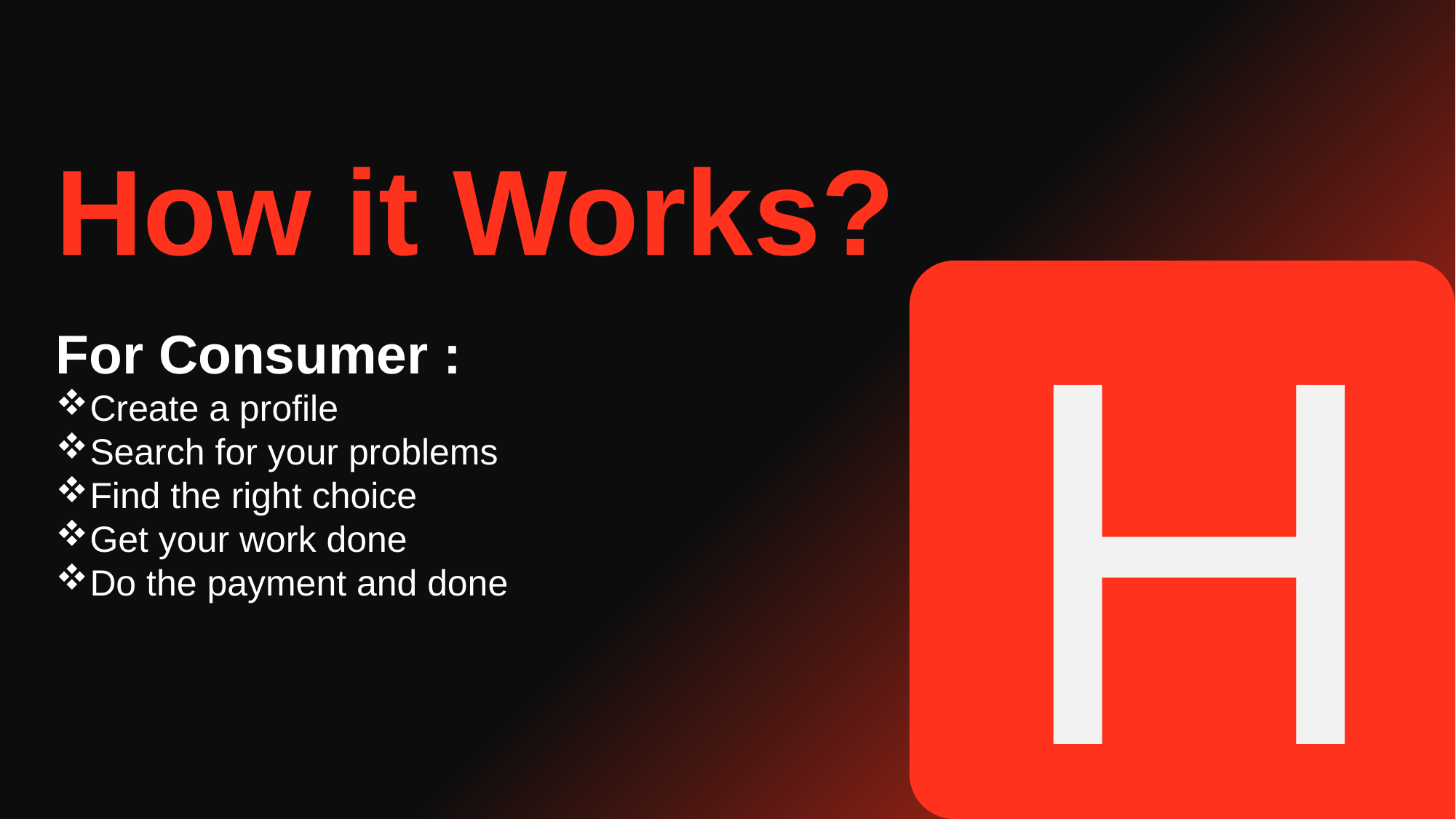

How it Works?
H

For Consumer :
Create a profile
Search for your problems
Find the right choice
Get your work done
Do the payment and done